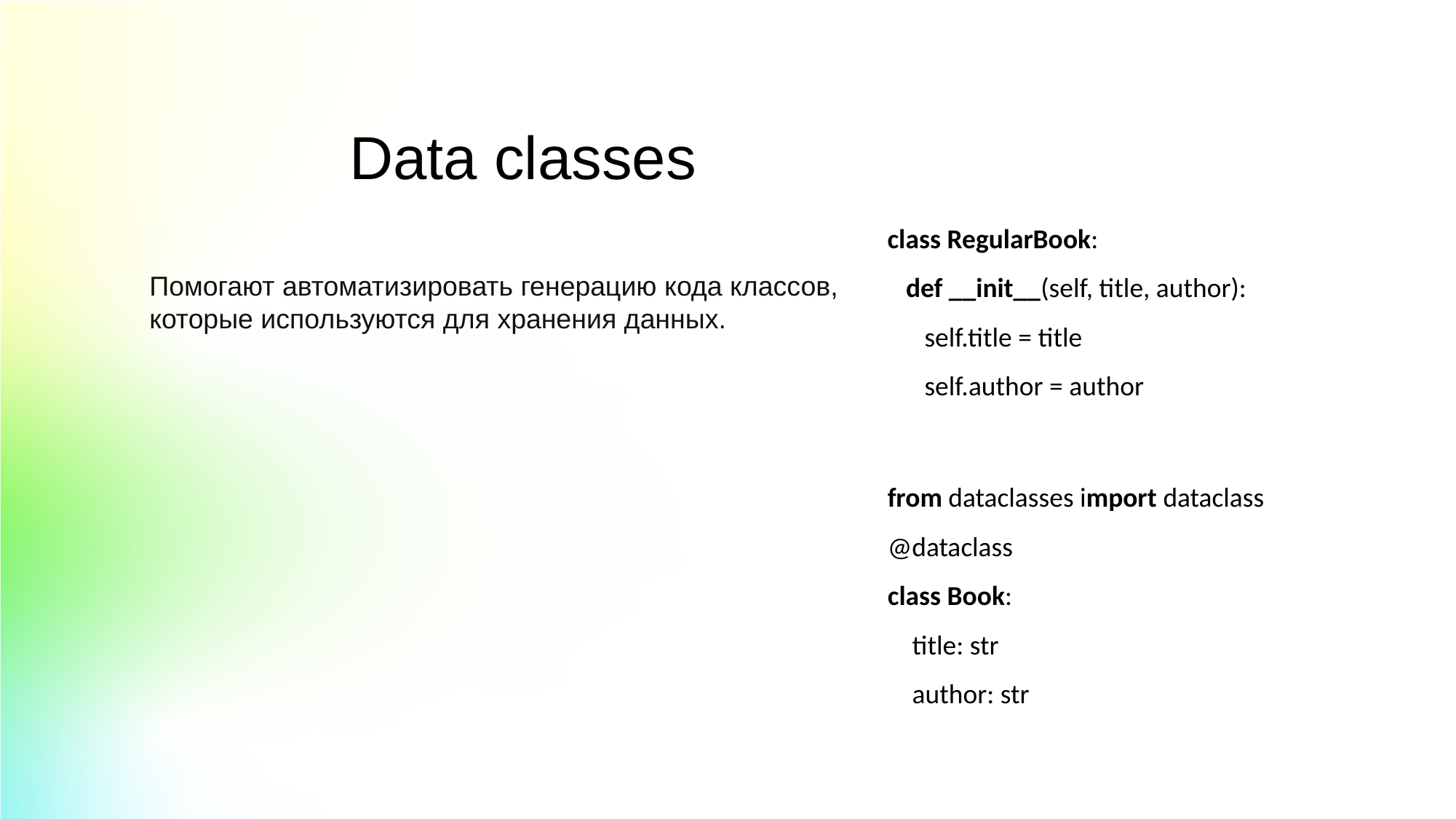

Data classes
class RegularBook:
   def __init__(self, title, author):
      self.title = title
      self.author = author
Помогают автоматизировать генерацию кода классов, которые используются для хранения данных.
from dataclasses import dataclass
@dataclass
class Book:
    title: str
    author: str